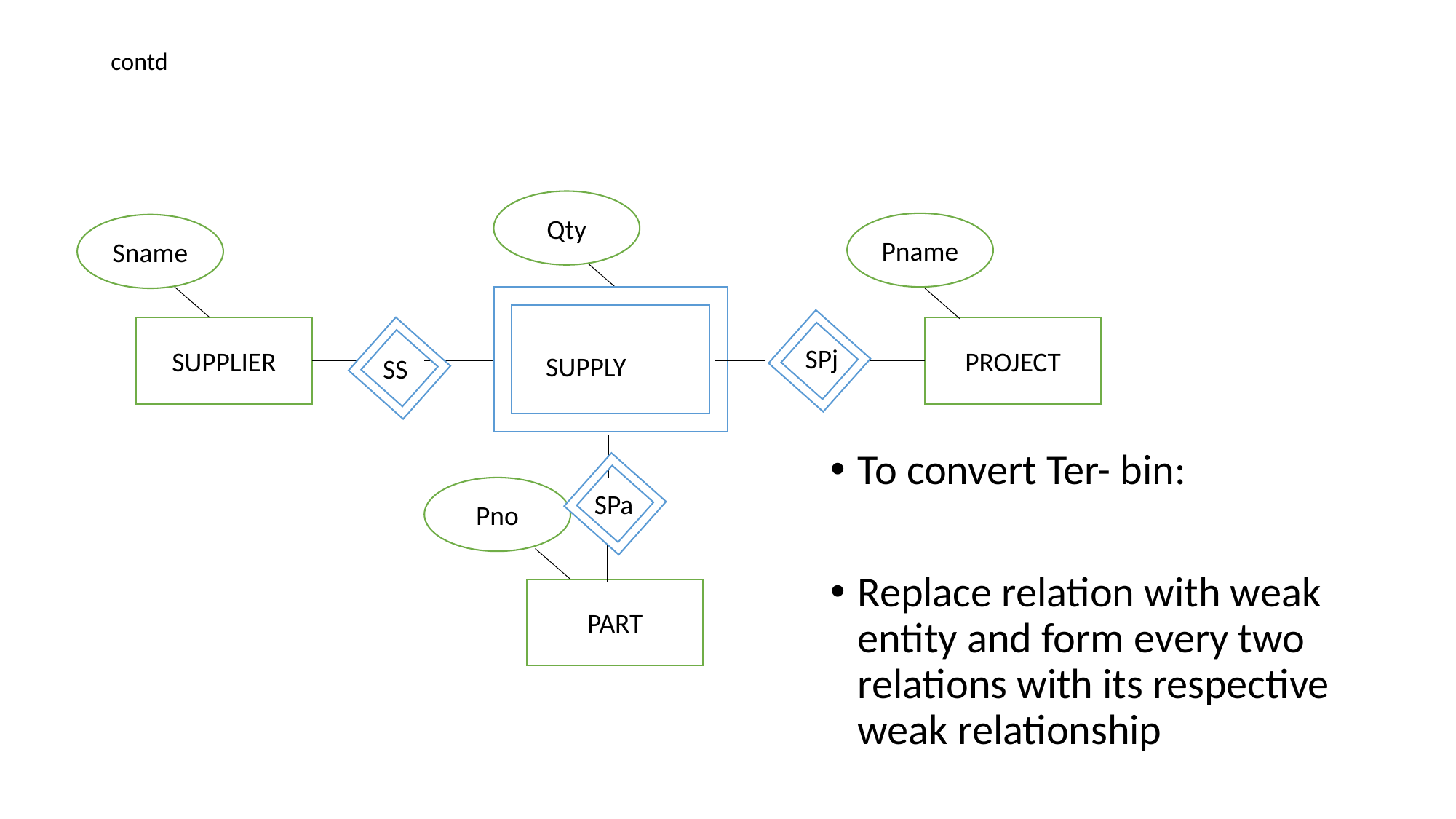

# contd
Qty
Pname
Sname

SUPPLIER
PROJECT

SPj
SUPPLY
SS
To convert Ter- bin:

Replace relation with weak entity and form every two relations with its respective weak relationship

Pno
SPa
PART